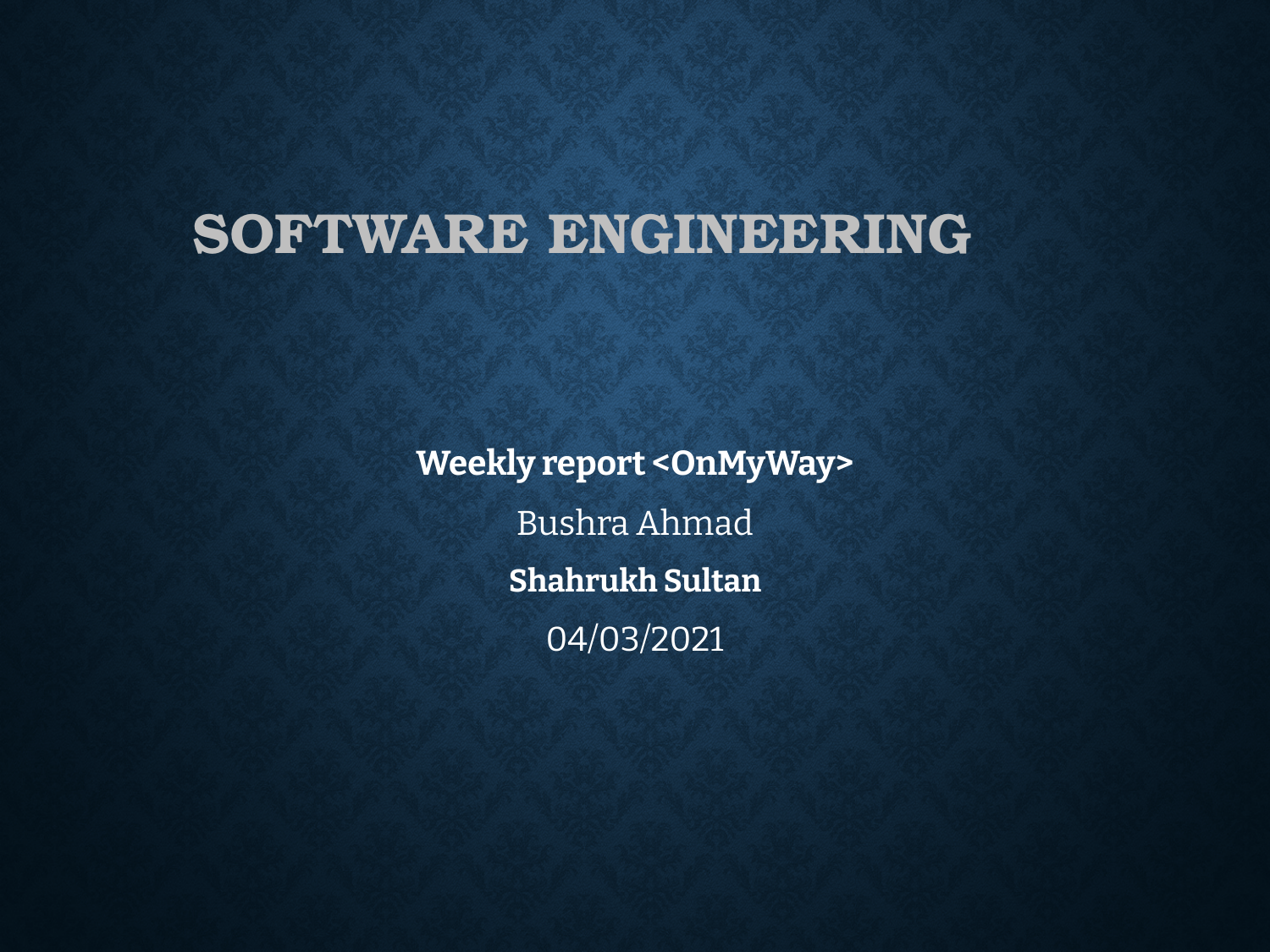

# Software Engineering

Weekly report <OnMyWay>
Bushra Ahmad
Shahrukh Sultan
04/03/2021